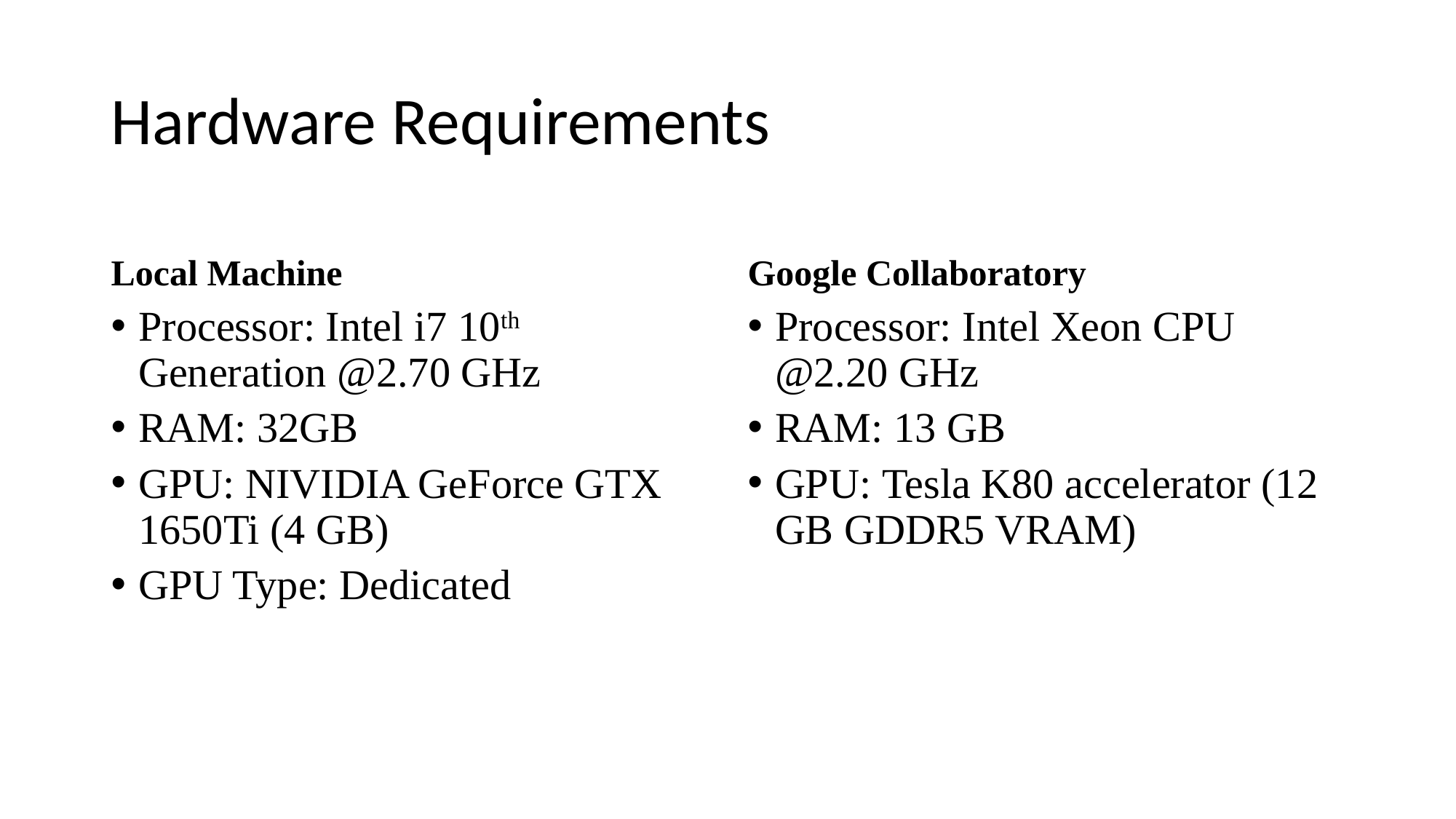

# Hardware Requirements
Local Machine
Google Collaboratory
Processor: Intel i7 10th Generation @2.70 GHz
RAM: 32GB
GPU: NIVIDIA GeForce GTX 1650Ti (4 GB)
GPU Type: Dedicated

Processor: Intel Xeon CPU @2.20 GHz
RAM: 13 GB
GPU: Tesla K80 accelerator (12 GB GDDR5 VRAM)